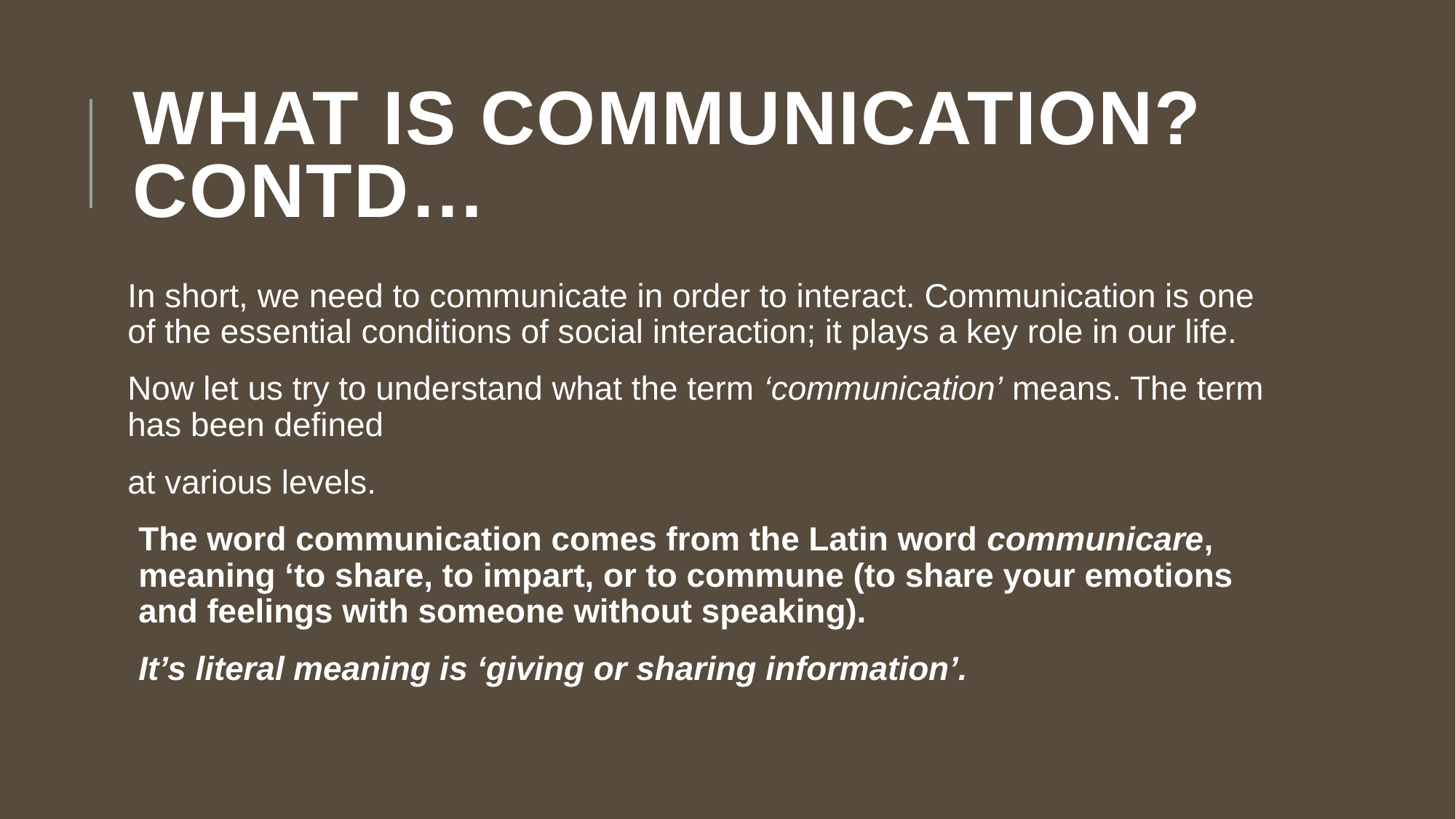

# What is communication? Contd…
In short, we need to communicate in order to interact. Communication is one of the essential conditions of social interaction; it plays a key role in our life.
Now let us try to understand what the term ‘communication’ means. The term has been defined
at various levels.
The word communication comes from the Latin word communicare, meaning ‘to share, to impart, or to commune (to share your emotions and feelings with someone without speaking).
It’s literal meaning is ‘giving or sharing information’.